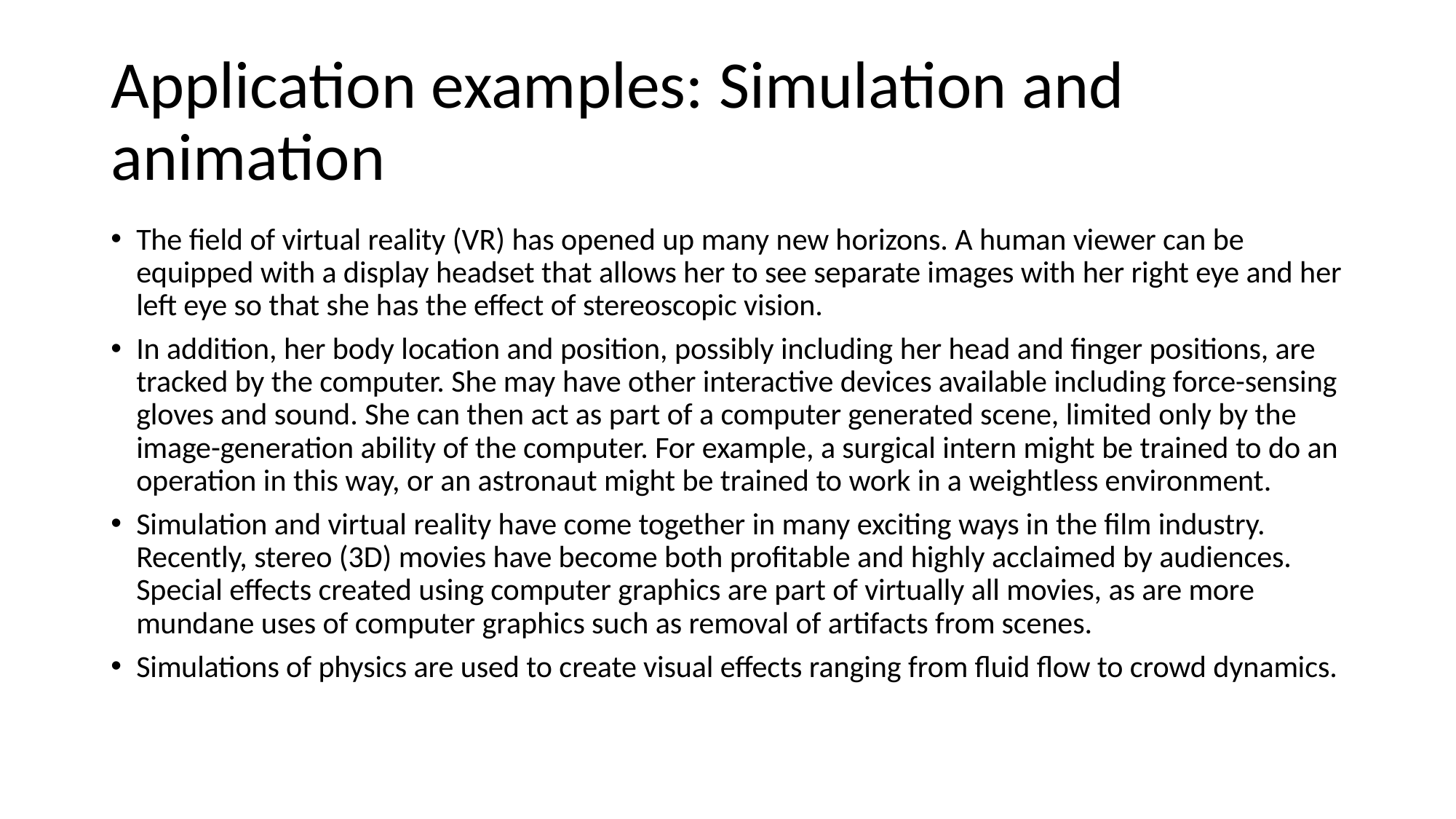

# Application examples: Simulation and animation
The field of virtual reality (VR) has opened up many new horizons. A human viewer can be equipped with a display headset that allows her to see separate images with her right eye and her left eye so that she has the effect of stereoscopic vision.
In addition, her body location and position, possibly including her head and finger positions, are tracked by the computer. She may have other interactive devices available including force-sensing gloves and sound. She can then act as part of a computer generated scene, limited only by the image-generation ability of the computer. For example, a surgical intern might be trained to do an operation in this way, or an astronaut might be trained to work in a weightless environment.
Simulation and virtual reality have come together in many exciting ways in the film industry. Recently, stereo (3D) movies have become both profitable and highly acclaimed by audiences. Special effects created using computer graphics are part of virtually all movies, as are more mundane uses of computer graphics such as removal of artifacts from scenes.
Simulations of physics are used to create visual effects ranging from fluid flow to crowd dynamics.